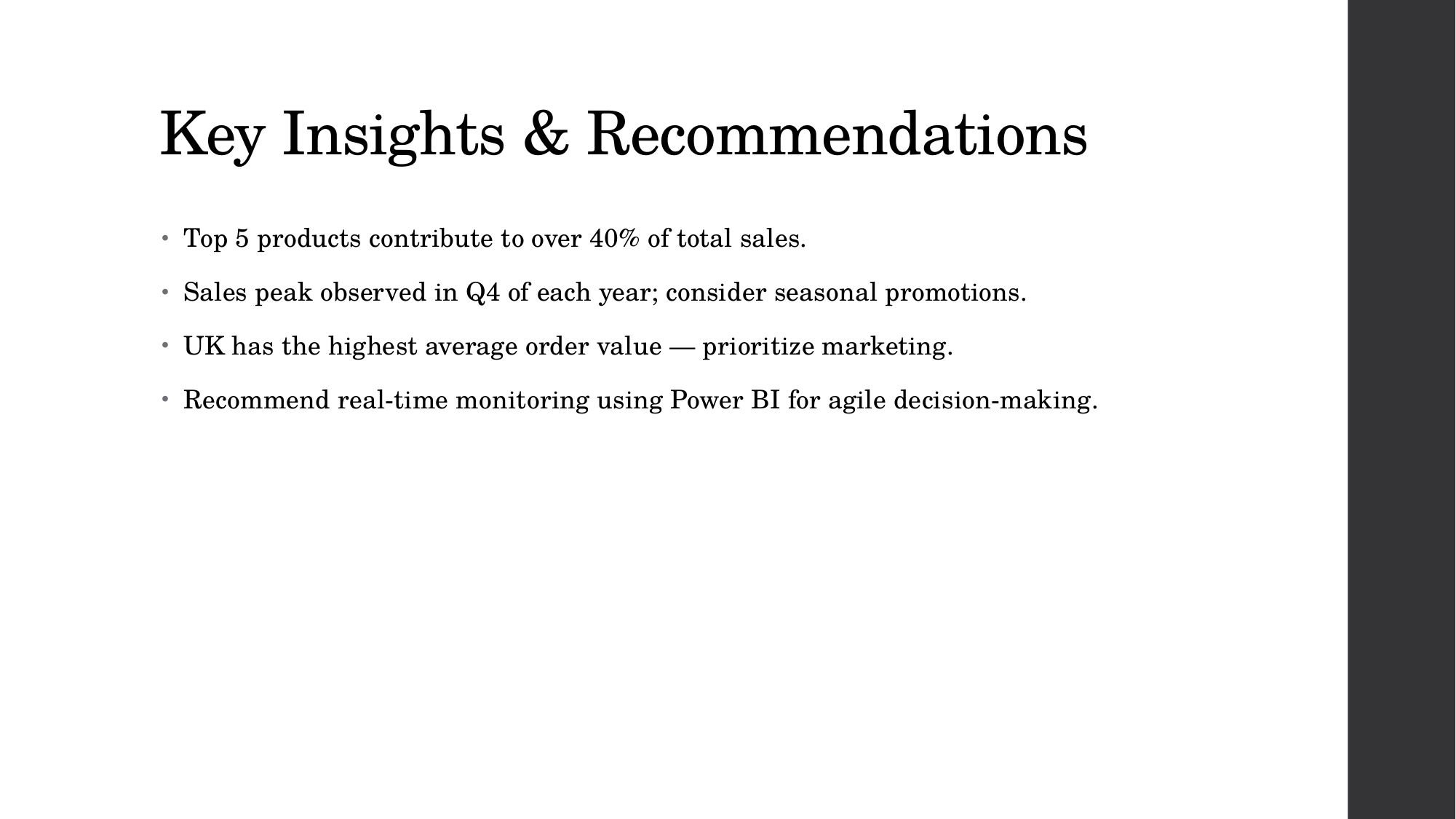

# Key Insights & Recommendations
Top 5 products contribute to over 40% of total sales.
Sales peak observed in Q4 of each year; consider seasonal promotions.
UK has the highest average order value — prioritize marketing.
Recommend real-time monitoring using Power BI for agile decision-making.